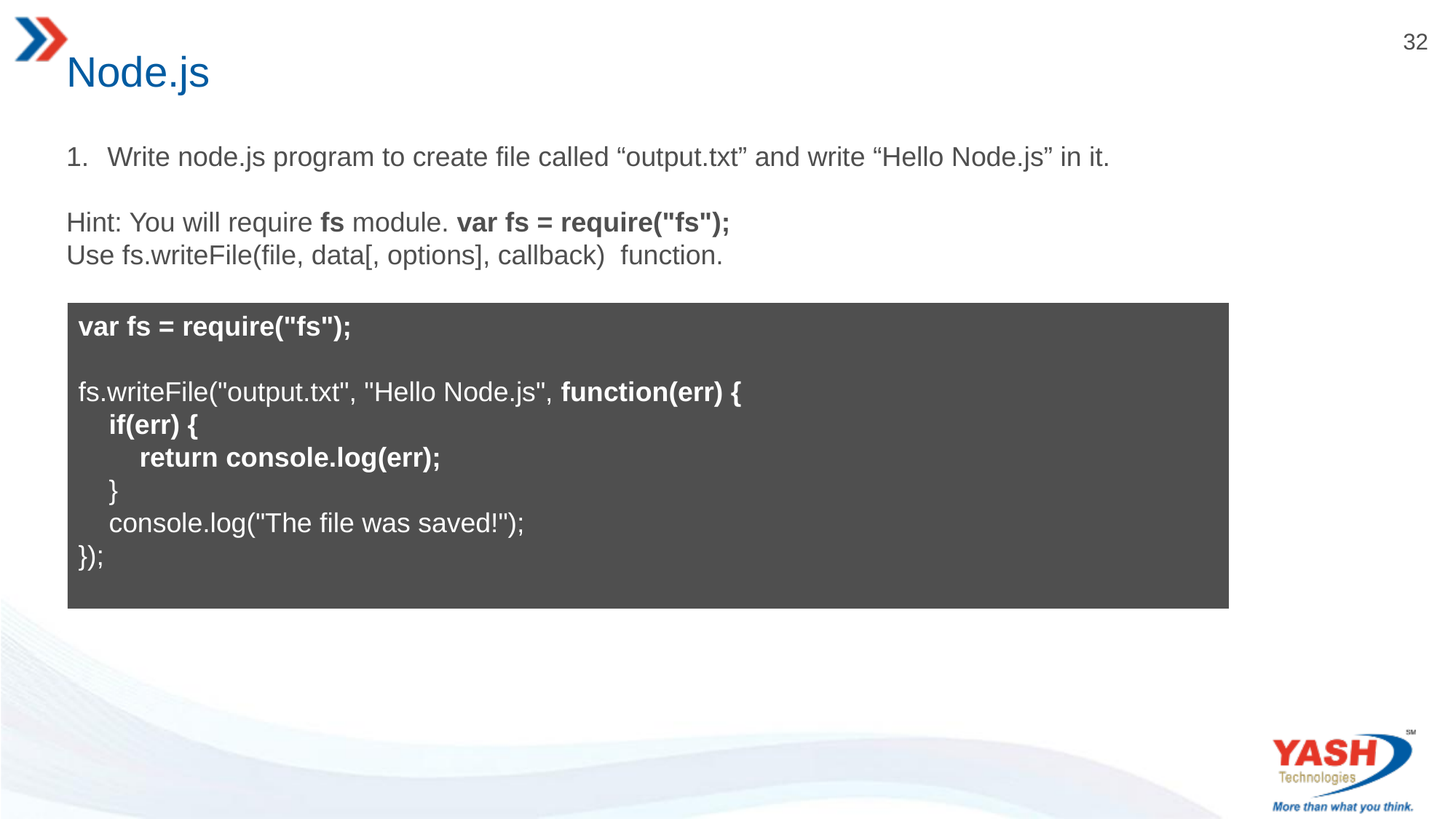

# Node.js
Write node.js program to create file called “output.txt” and write “Hello Node.js” in it.

Hint: You will require fs module. var fs = require("fs");
Use fs.writeFile(file, data[, options], callback)  function.
var fs = require("fs");

fs.writeFile("output.txt", "Hello Node.js", function(err) {
    if(err) {
        return console.log(err);
    }
    console.log("The file was saved!");
});